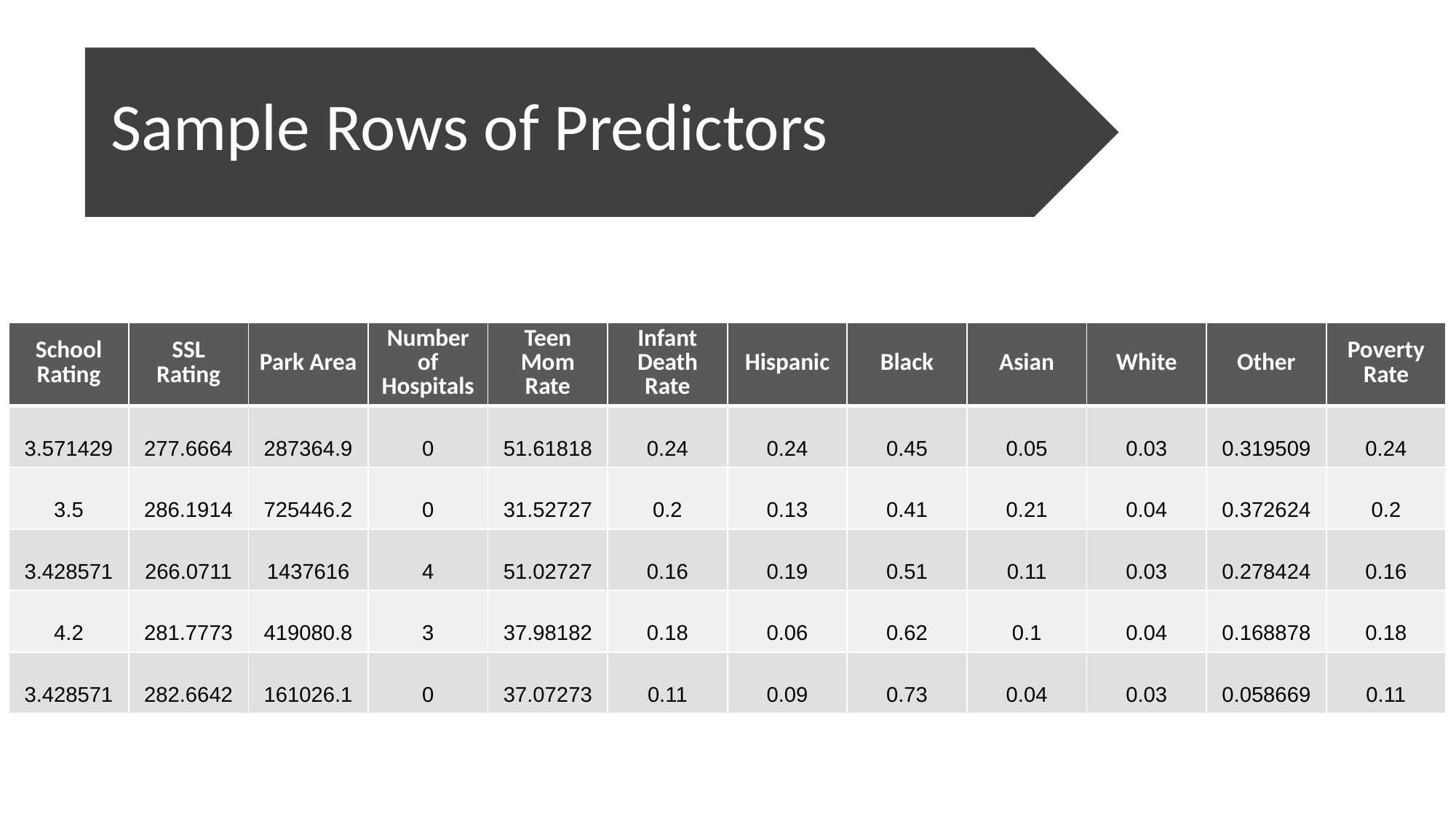

Sample Rows of Predictors
| School Rating | SSL Rating | Park Area | Number of Hospitals | Teen Mom Rate | Infant Death Rate | Hispanic | Black | Asian | White | Other | Poverty Rate |
| --- | --- | --- | --- | --- | --- | --- | --- | --- | --- | --- | --- |
| 3.571429 | 277.6664 | 287364.9 | 0 | 51.61818 | 0.24 | 0.24 | 0.45 | 0.05 | 0.03 | 0.319509 | 0.24 |
| 3.5 | 286.1914 | 725446.2 | 0 | 31.52727 | 0.2 | 0.13 | 0.41 | 0.21 | 0.04 | 0.372624 | 0.2 |
| 3.428571 | 266.0711 | 1437616 | 4 | 51.02727 | 0.16 | 0.19 | 0.51 | 0.11 | 0.03 | 0.278424 | 0.16 |
| 4.2 | 281.7773 | 419080.8 | 3 | 37.98182 | 0.18 | 0.06 | 0.62 | 0.1 | 0.04 | 0.168878 | 0.18 |
| 3.428571 | 282.6642 | 161026.1 | 0 | 37.07273 | 0.11 | 0.09 | 0.73 | 0.04 | 0.03 | 0.058669 | 0.11 |